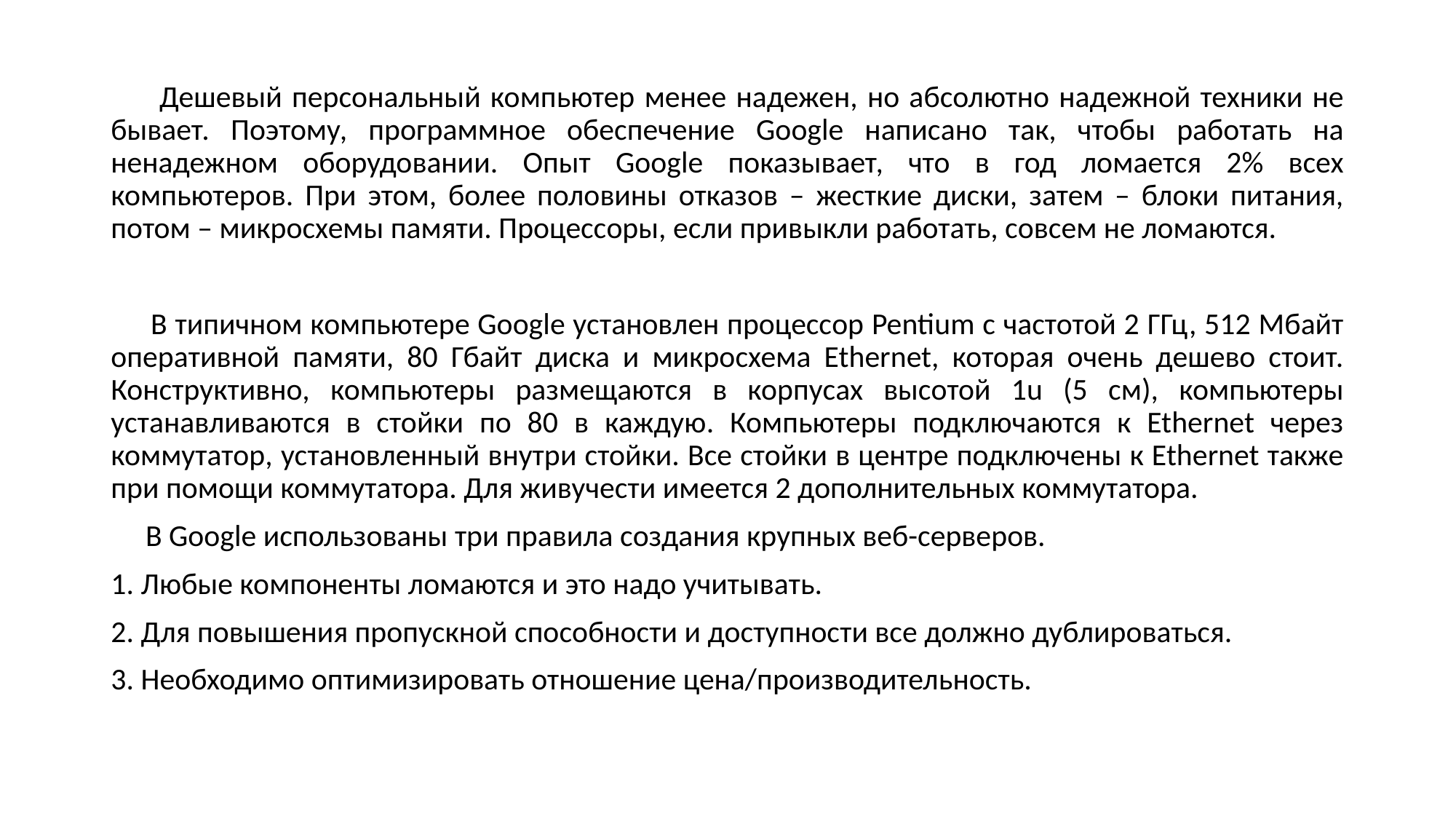

Дешевый персональный компьютер менее надежен, но абсолютно надежной техники не бывает. Поэтому, программное обеспечение Google написано так, чтобы работать на ненадежном оборудовании. Опыт Google показывает, что в год ломается 2% всех компьютеров. При этом, более половины отказов – жесткие диски, затем – блоки питания, потом – микросхемы памяти. Процессоры, если привыкли работать, совсем не ломаются.

     В типичном компьютере Google установлен процессор Pentium с частотой 2 ГГц, 512 Мбайт оперативной памяти, 80 Гбайт диска и микросхема Ethernet, которая очень дешево стоит. Конструктивно, компьютеры размещаются в корпусах высотой 1u (5 см), компьютеры устанавливаются в стойки по 80 в каждую. Компьютеры подключаются к Ethernet через коммутатор, установленный внутри стойки. Все стойки в центре подключены к Ethernet также при помощи коммутатора. Для живучести имеется 2 дополнительных коммутатора.
     В Google использованы три правила создания крупных веб-серверов.
1. Любые компоненты ломаются и это надо учитывать.
2. Для повышения пропускной способности и доступности все должно дублироваться.
3. Необходимо оптимизировать отношение цена/производитель­ность.